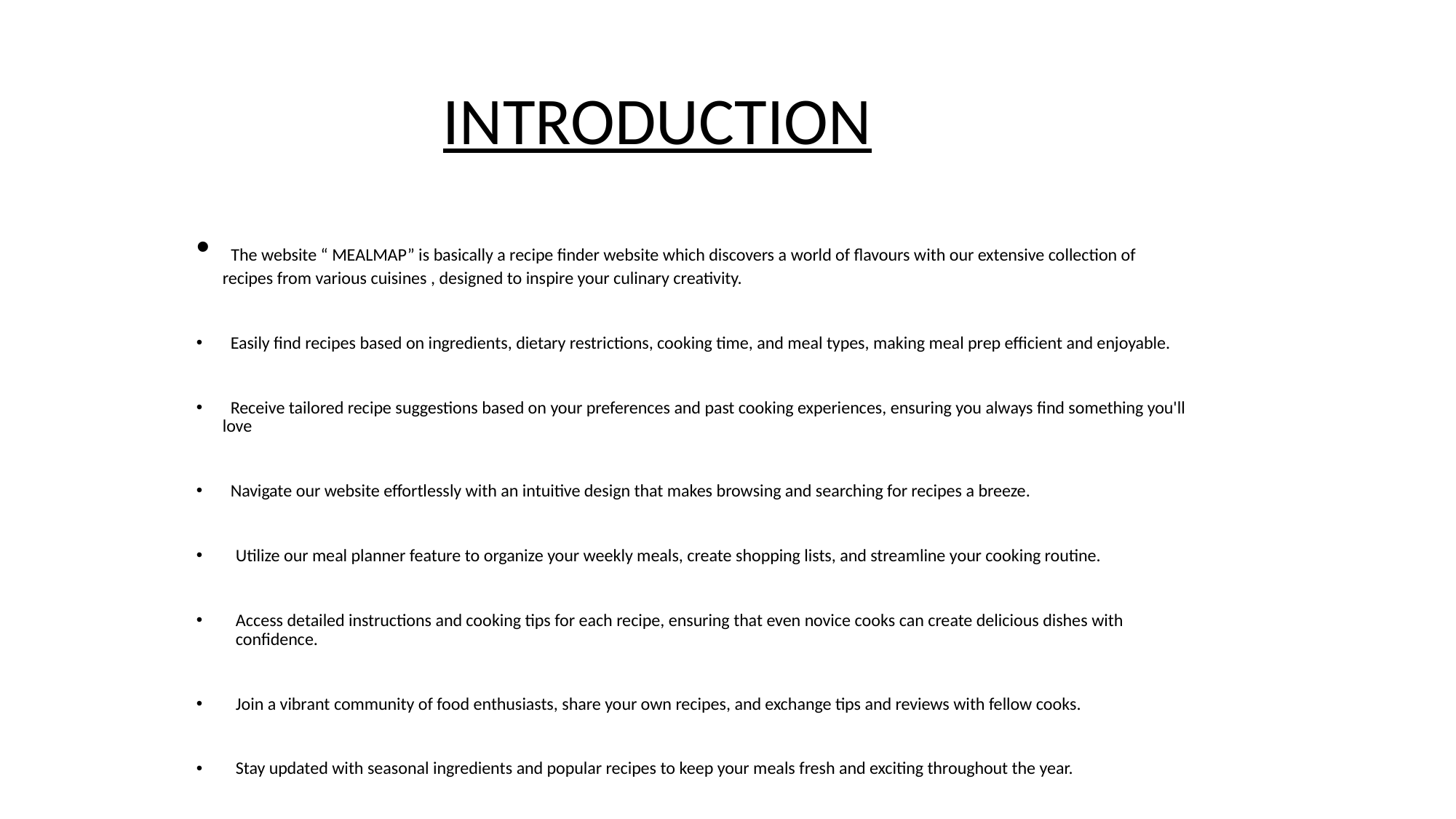

# INTRODUCTION

 The website “ MEALMAP” is basically a recipe finder website which discovers a world of flavours with our extensive collection of recipes from various cuisines , designed to inspire your culinary creativity.

  Easily find recipes based on ingredients, dietary restrictions, cooking time, and meal types, making meal prep efficient and enjoyable.

  Receive tailored recipe suggestions based on your preferences and past cooking experiences, ensuring you always find something you'll love

  Navigate our website effortlessly with an intuitive design that makes browsing and searching for recipes a breeze.

Utilize our meal planner feature to organize your weekly meals, create shopping lists, and streamline your cooking routine.

Access detailed instructions and cooking tips for each recipe, ensuring that even novice cooks can create delicious dishes with confidence.

Join a vibrant community of food enthusiasts, share your own recipes, and exchange tips and reviews with fellow cooks.

Stay updated with seasonal ingredients and popular recipes to keep your meals fresh and exciting throughout the year.